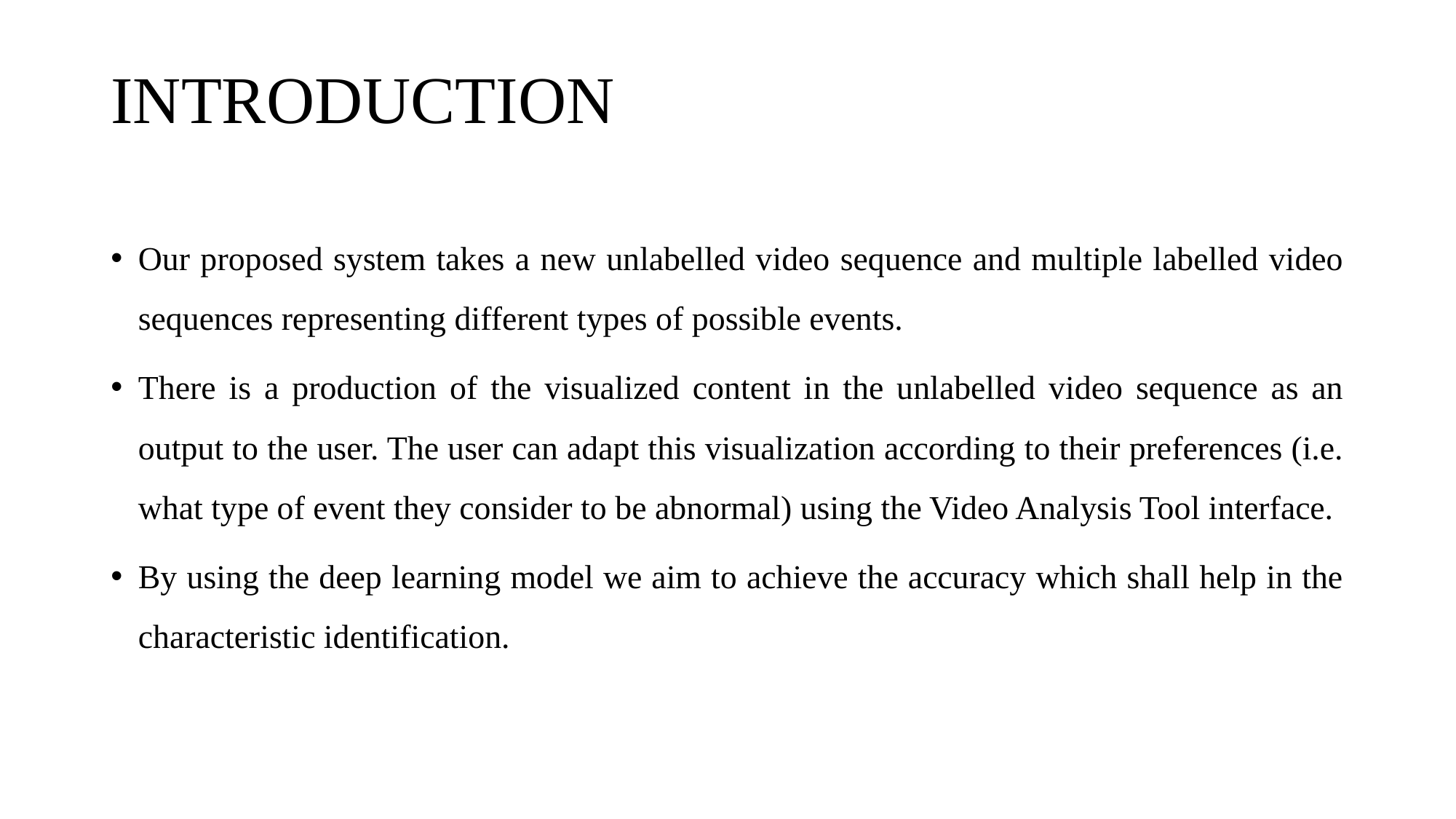

# INTRODUCTION
Our proposed system takes a new unlabelled video sequence and multiple labelled video sequences representing different types of possible events.
There is a production of the visualized content in the unlabelled video sequence as an output to the user. The user can adapt this visualization according to their preferences (i.e. what type of event they consider to be abnormal) using the Video Analysis Tool interface.
By using the deep learning model we aim to achieve the accuracy which shall help in the characteristic identification.